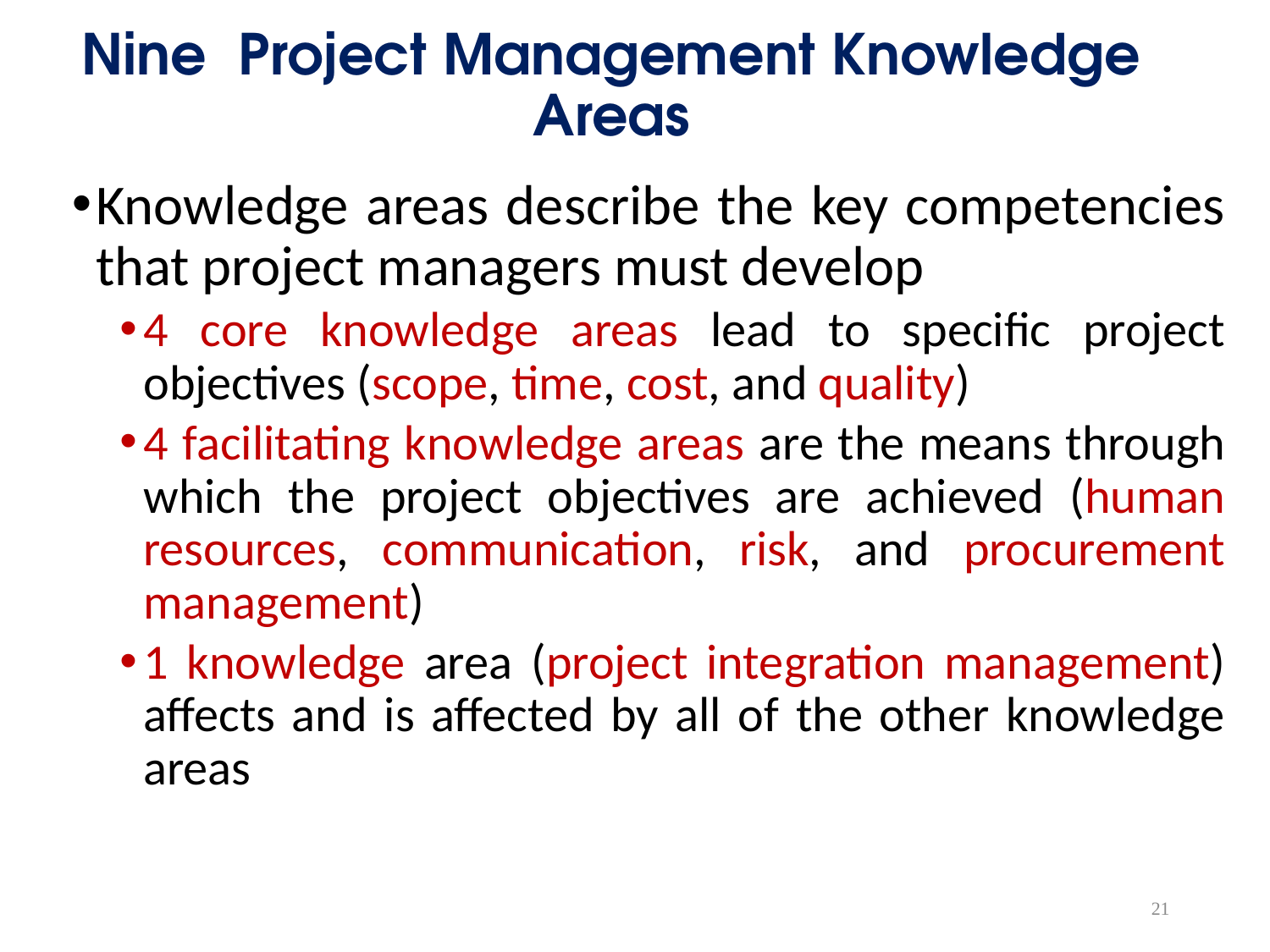

# Nine  Project Management Knowledge Areas
Knowledge areas describe the key competencies that project managers must develop
4 core knowledge areas lead to specific project objectives (scope, time, cost, and quality)
4 facilitating knowledge areas are the means through which the project objectives are achieved (human resources, communication, risk, and procurement management)
1 knowledge area (project integration management) affects and is affected by all of the other knowledge areas
21